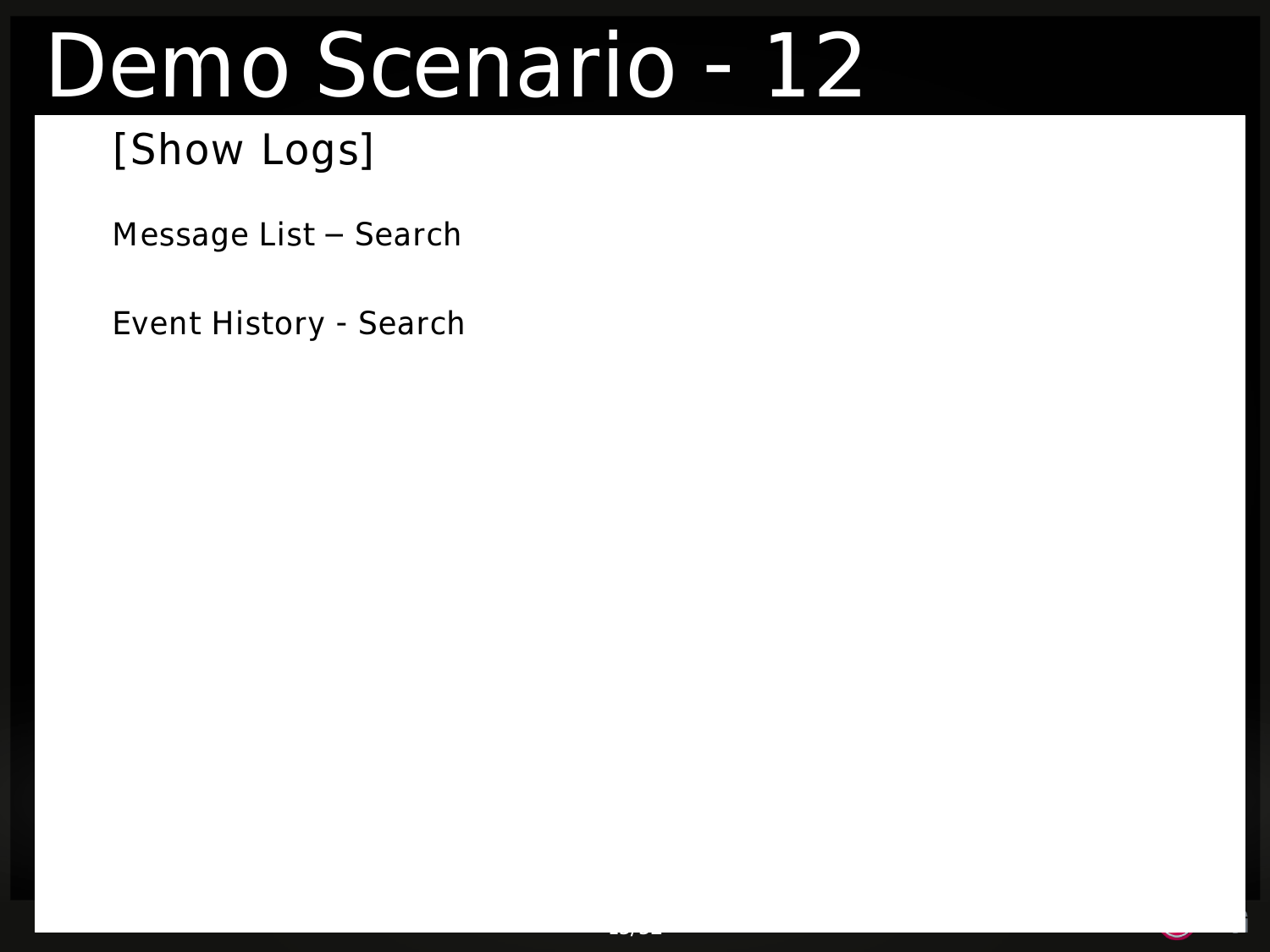

# Demo Scenario - 12

[Show Logs]

Message List – Search

Event History - Search

13/32